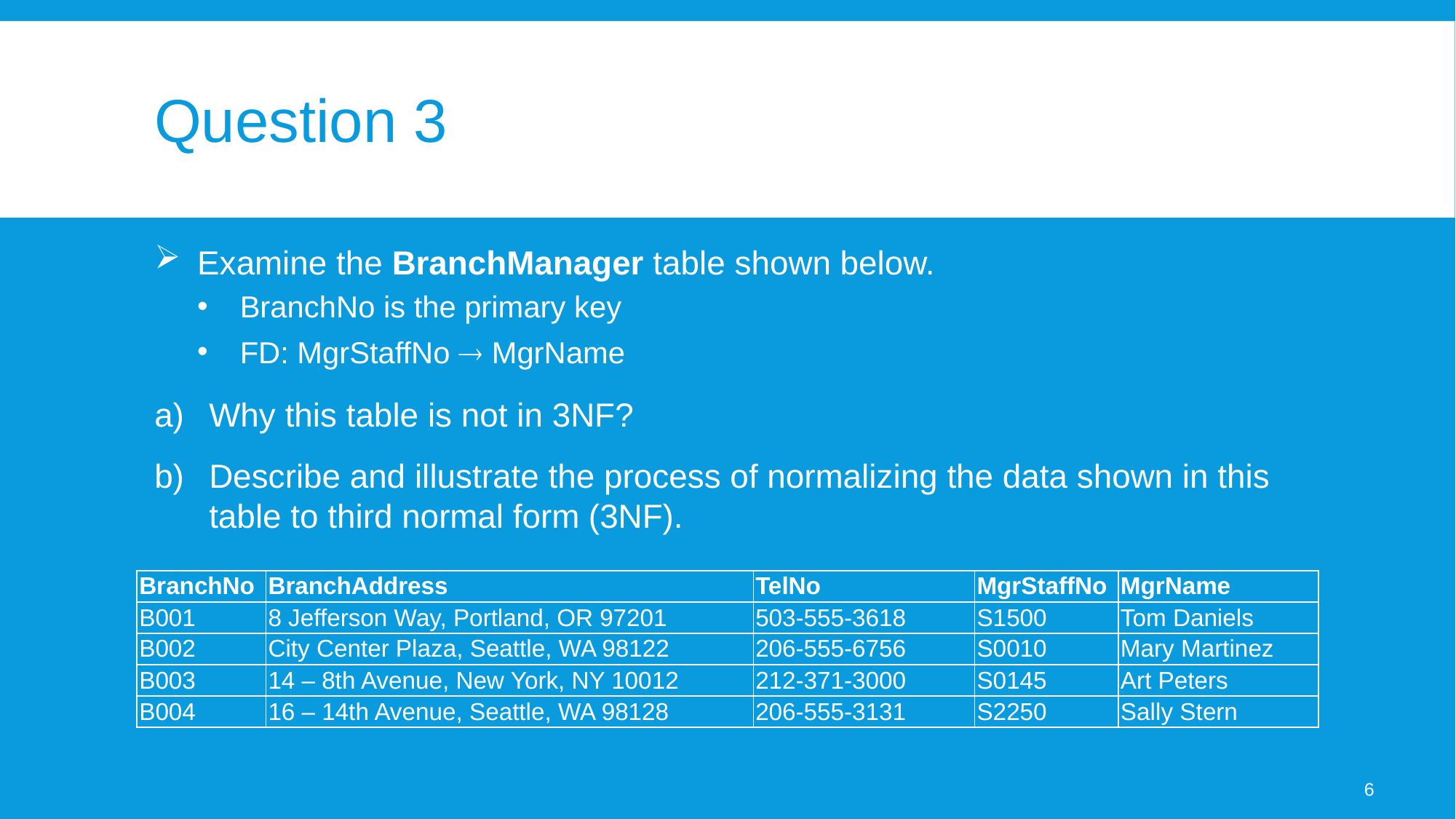

# Question 3
Examine the BranchManager table shown below.
BranchNo is the primary key
FD: MgrStaffNo → MgrName
Why this table is not in 3NF?
Describe and illustrate the process of normalizing the data shown in this table to third normal form (3NF).

| BranchNo | BranchAddress | TelNo | MgrStaffNo | MgrName |
| --- | --- | --- | --- | --- |
| B001 | 8 Jefferson Way, Portland, OR 97201 | 503-555-3618 | S1500 | Tom Daniels |
| B002 | City Center Plaza, Seattle, WA 98122 | 206-555-6756 | S0010 | Mary Martinez |
| B003 | 14 – 8th Avenue, New York, NY 10012 | 212-371-3000 | S0145 | Art Peters |
| B004 | 16 – 14th Avenue, Seattle, WA 98128 | 206-555-3131 | S2250 | Sally Stern |
6